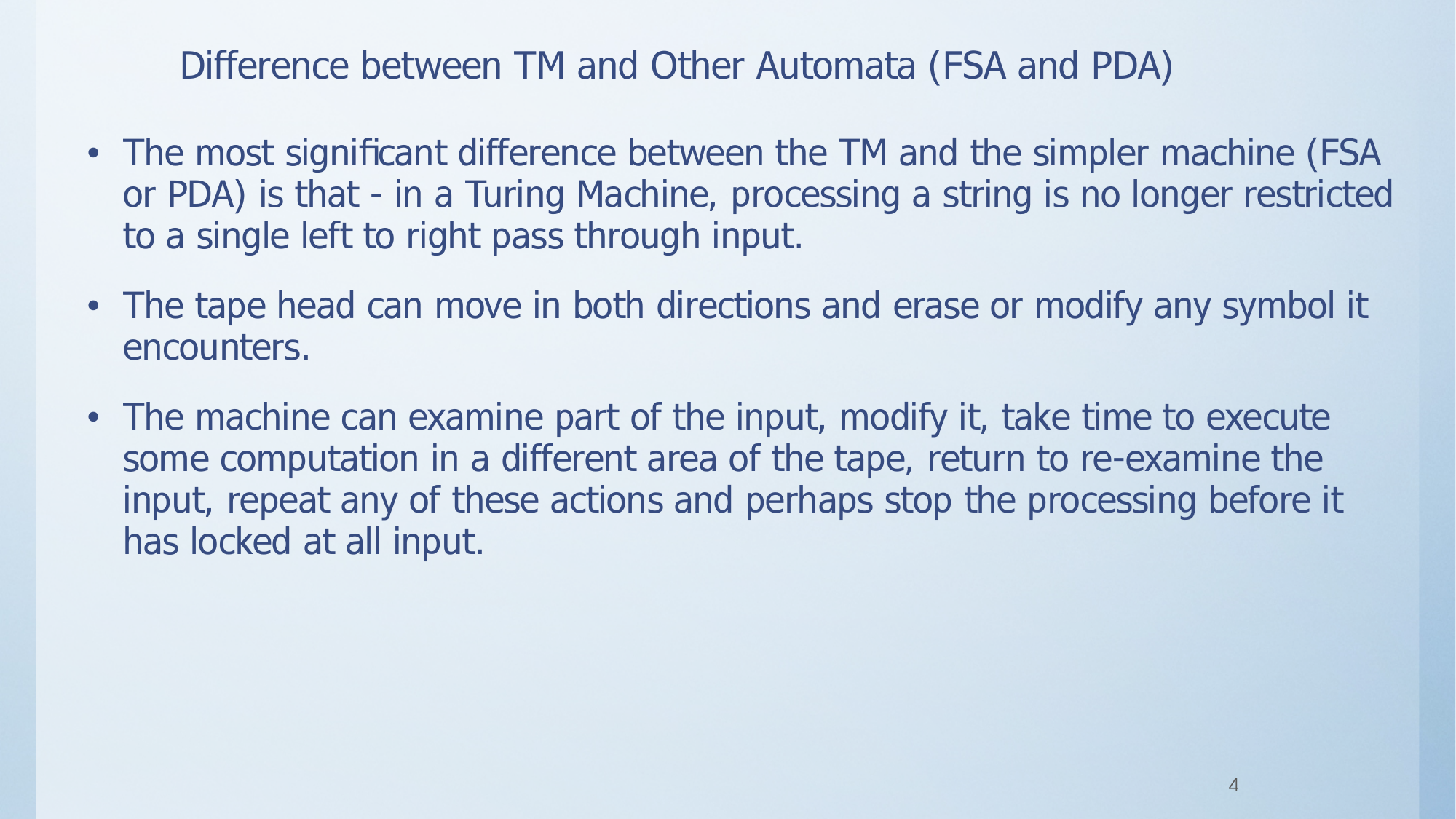

# Difference between TM and Other Automata (FSA and PDA)
The most significant difference between the TM and the simpler machine (FSA or PDA) is that - in a Turing Machine, processing a string is no longer restricted to a single left to right pass through input.
The tape head can move in both directions and erase or modify any symbol it encounters.
The machine can examine part of the input, modify it, take time to execute some computation in a different area of the tape, return to re-examine the input, repeat any of these actions and perhaps stop the processing before it has locked at all input.
4